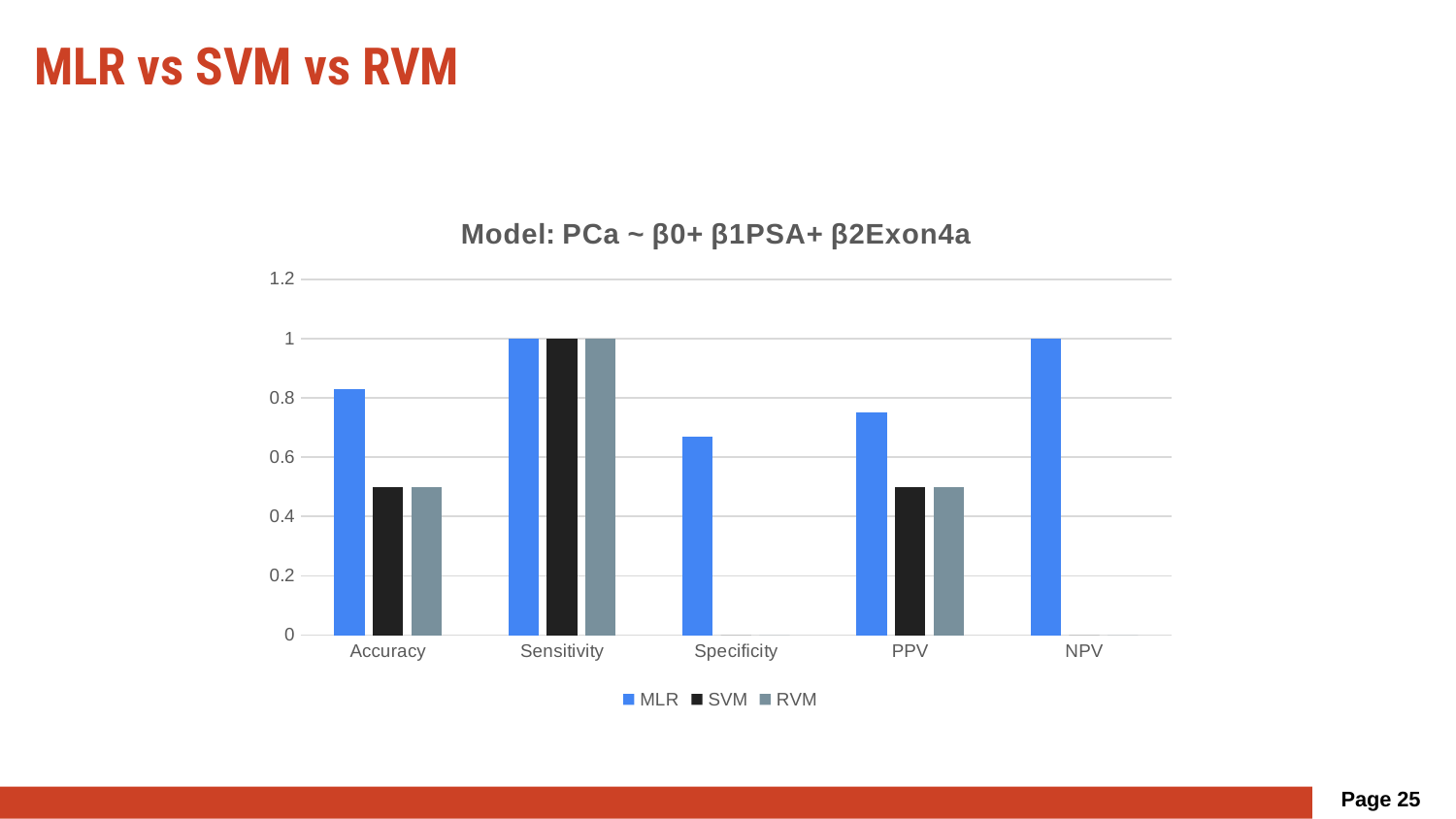

# MLR vs SVM vs RVM

### Chart: Model: PCa ~ β0+ β1PSA+ β2Exon4a

| Category | MLR | SVM | RVM |
|---|---|---|---|
| Accuracy | 0.83 | 0.5 | 0.5 |
| Sensitivity | 1.0 | 1.0 | 1.0 |
| Specificity | 0.67 | 0.0 | 0.0 |
| PPV | 0.75 | 0.5 | 0.5 |
| NPV | 1.0 | 0.0 | 0.0 |
Page 25